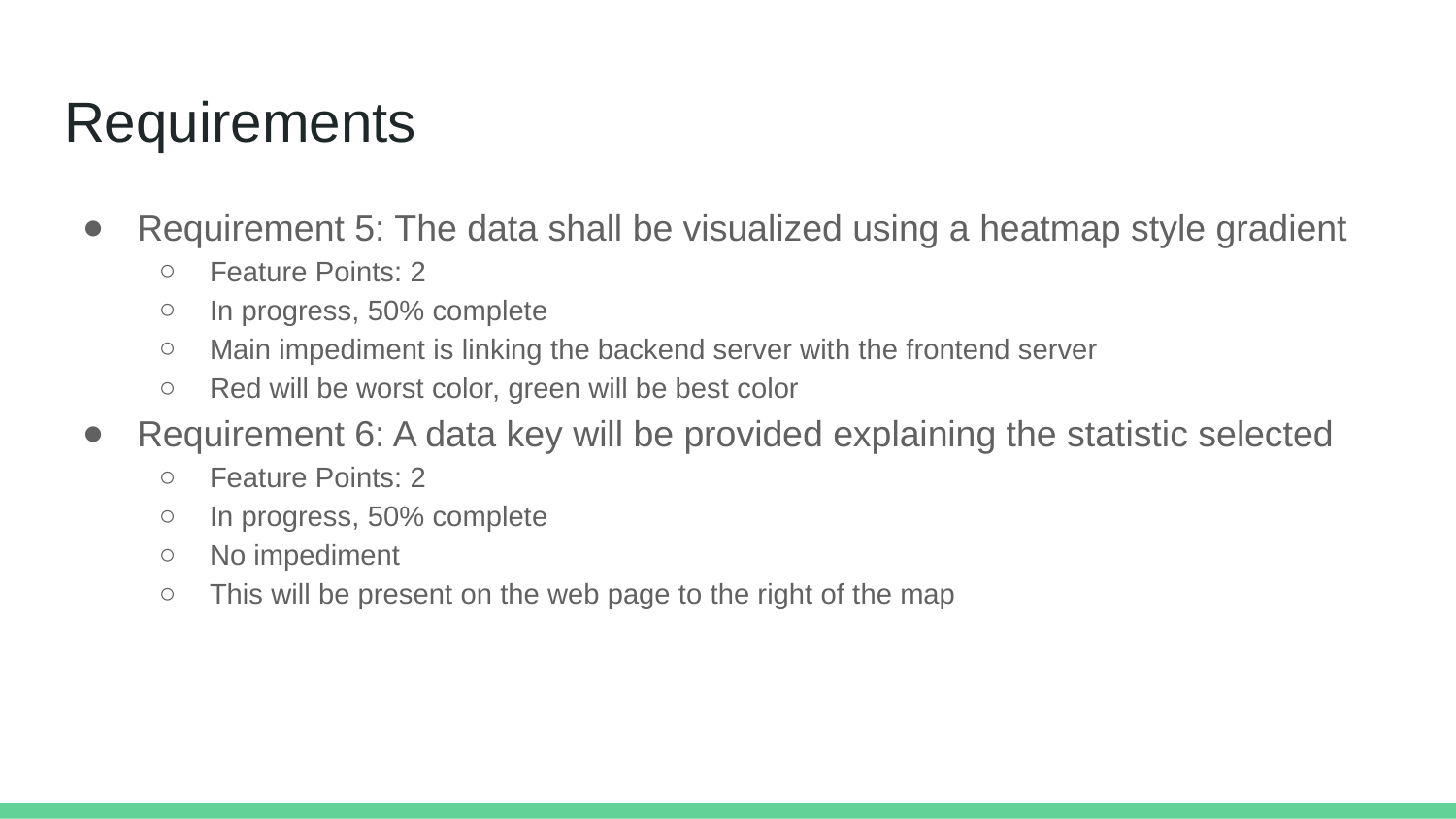

# Requirements
Requirement 5: The data shall be visualized using a heatmap style gradient
Feature Points: 2
In progress, 50% complete
Main impediment is linking the backend server with the frontend server
Red will be worst color, green will be best color
Requirement 6: A data key will be provided explaining the statistic selected
Feature Points: 2
In progress, 50% complete
No impediment
This will be present on the web page to the right of the map